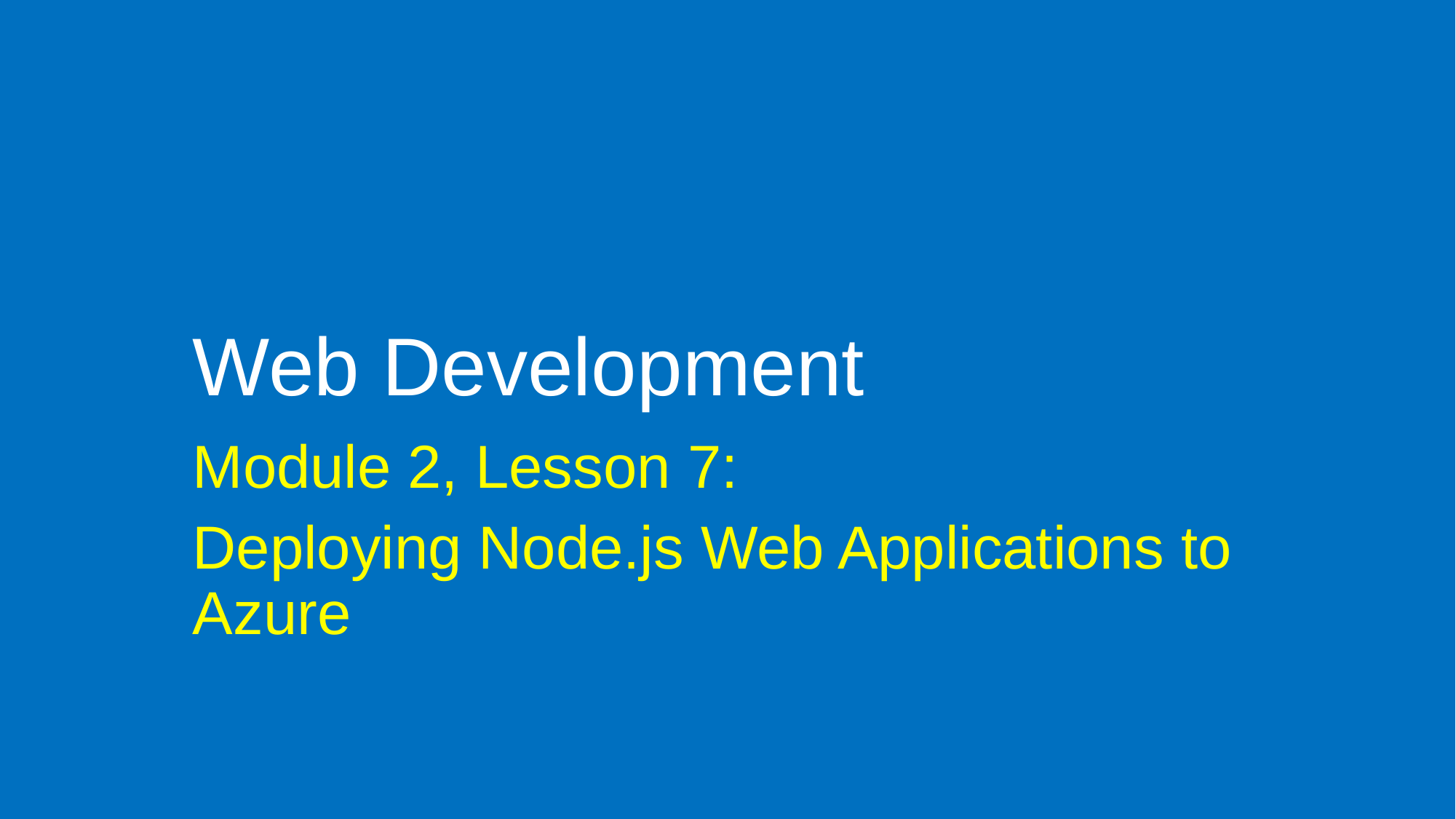

# Web Development
Module 2, Lesson 7:
Deploying Node.js Web Applications to Azure